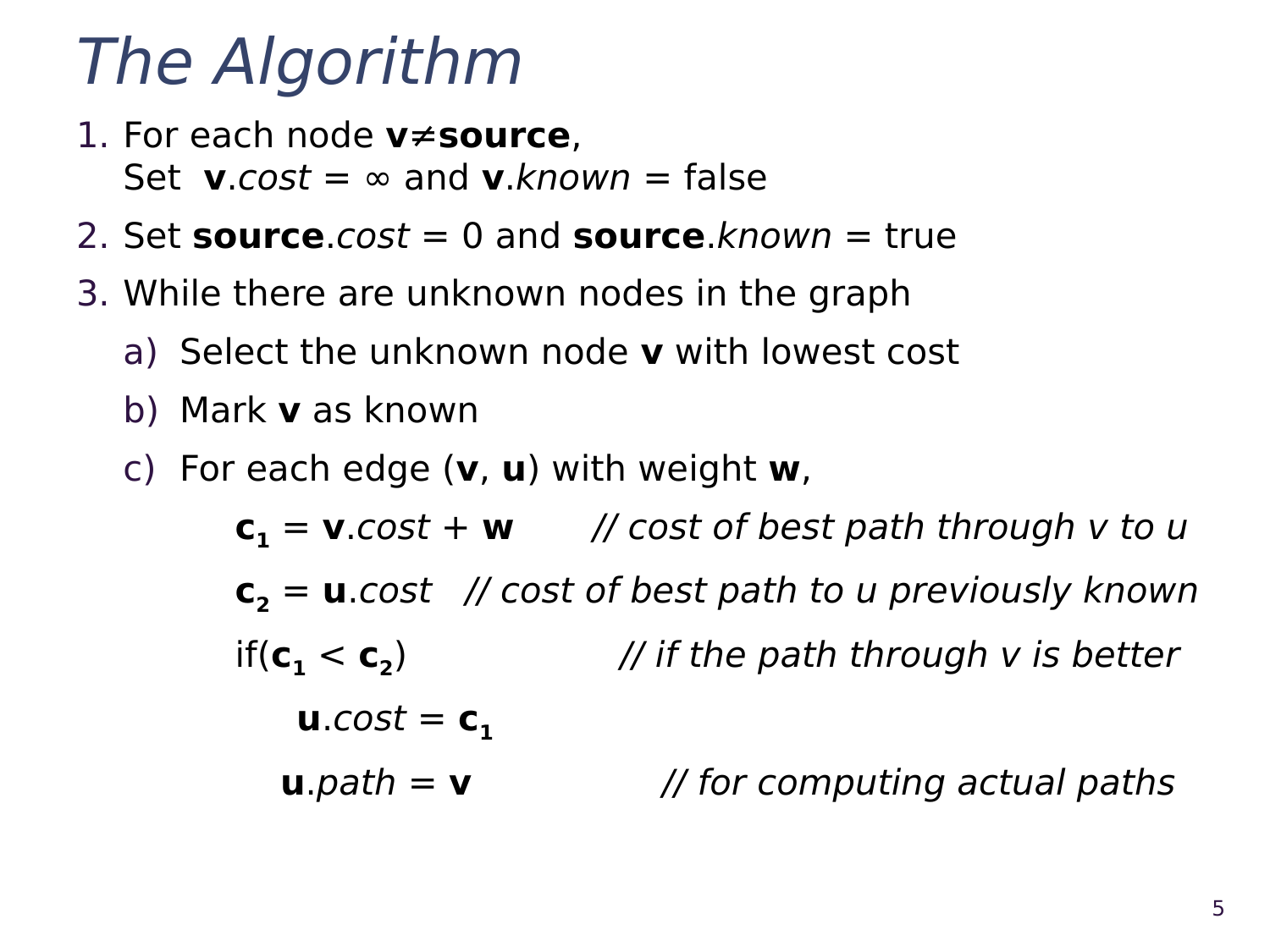

# The Algorithm
For each node v≠source,
Set  v.cost = ∞ and v.known = false
Set source.cost = 0 and source.known = true
While there are unknown nodes in the graph
Select the unknown node v with lowest cost
Mark v as known
For each edge (v, u) with weight w,
	c1 = v.cost + w       // cost of best path through v to u
	c2 = u.cost   // cost of best path to u previously known
	if(c1 < c2)                   // if the path through v is better
	     u.cost = c1
              u.path = v                 // for computing actual paths

5